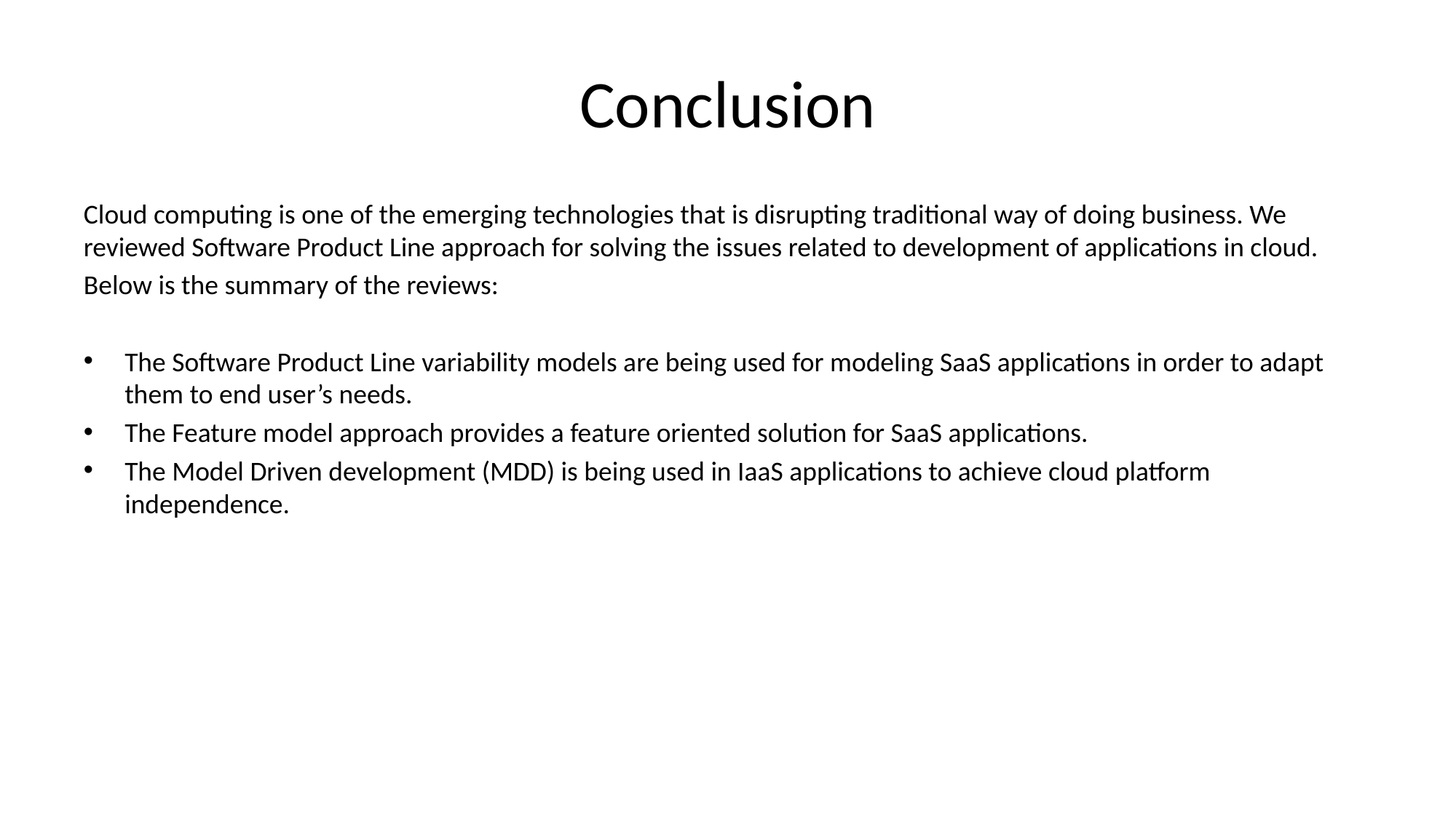

# Conclusion
Cloud computing is one of the emerging technologies that is disrupting traditional way of doing business. We reviewed Software Product Line approach for solving the issues related to development of applications in cloud.
Below is the summary of the reviews:

The Software Product Line variability models are being used for modeling SaaS applications in order to adapt them to end user’s needs.
The Feature model approach provides a feature oriented solution for SaaS applications.
The Model Driven development (MDD) is being used in IaaS applications to achieve cloud platform independence.